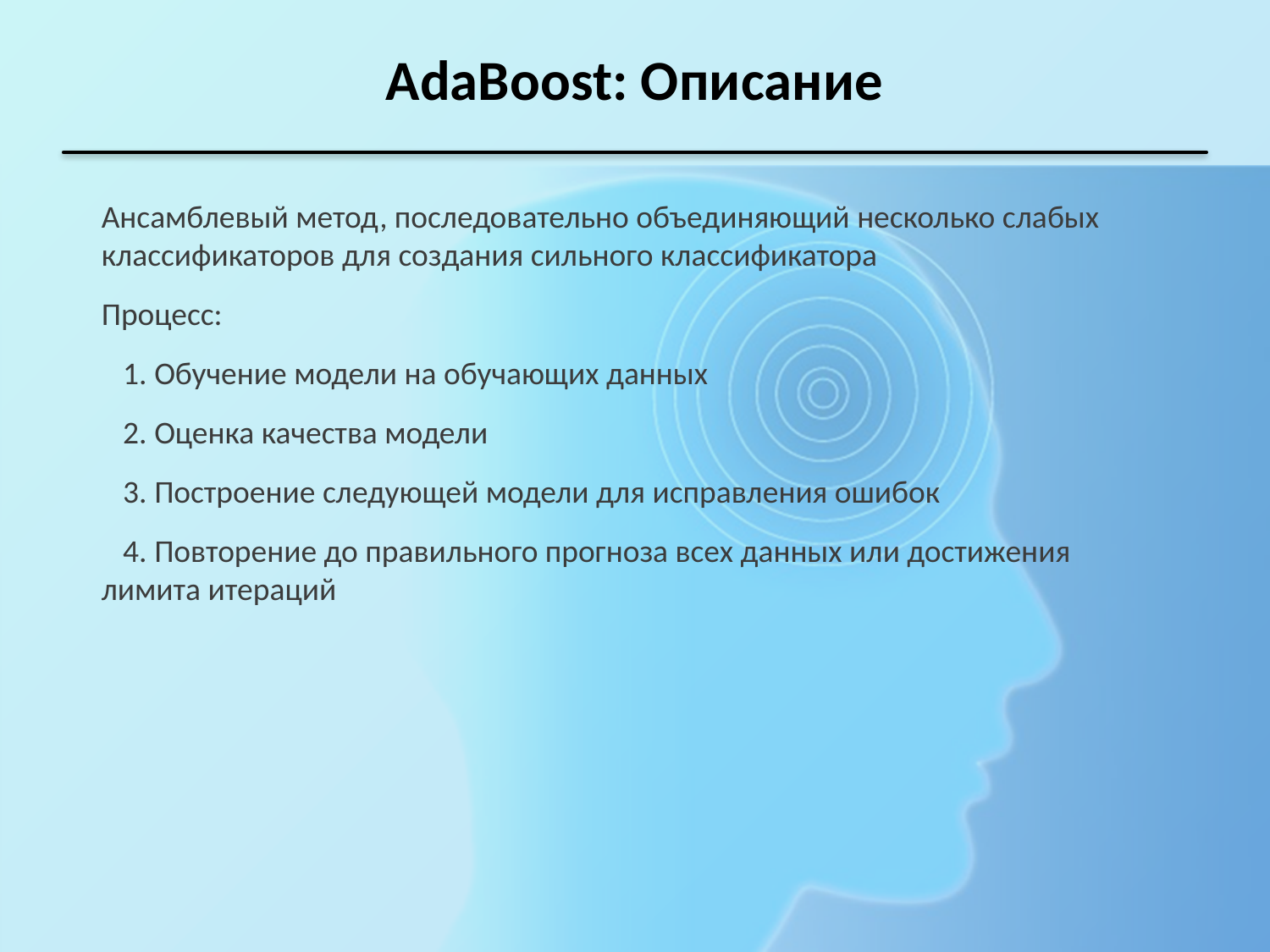

AdaBoost: Описание

Ансамблевый метод, последовательно объединяющий несколько слабых классификаторов для создания сильного классификатора
Процесс:
   1. Обучение модели на обучающих данных
   2. Оценка качества модели
   3. Построение следующей модели для исправления ошибок
   4. Повторение до правильного прогноза всех данных или достижения лимита итераций